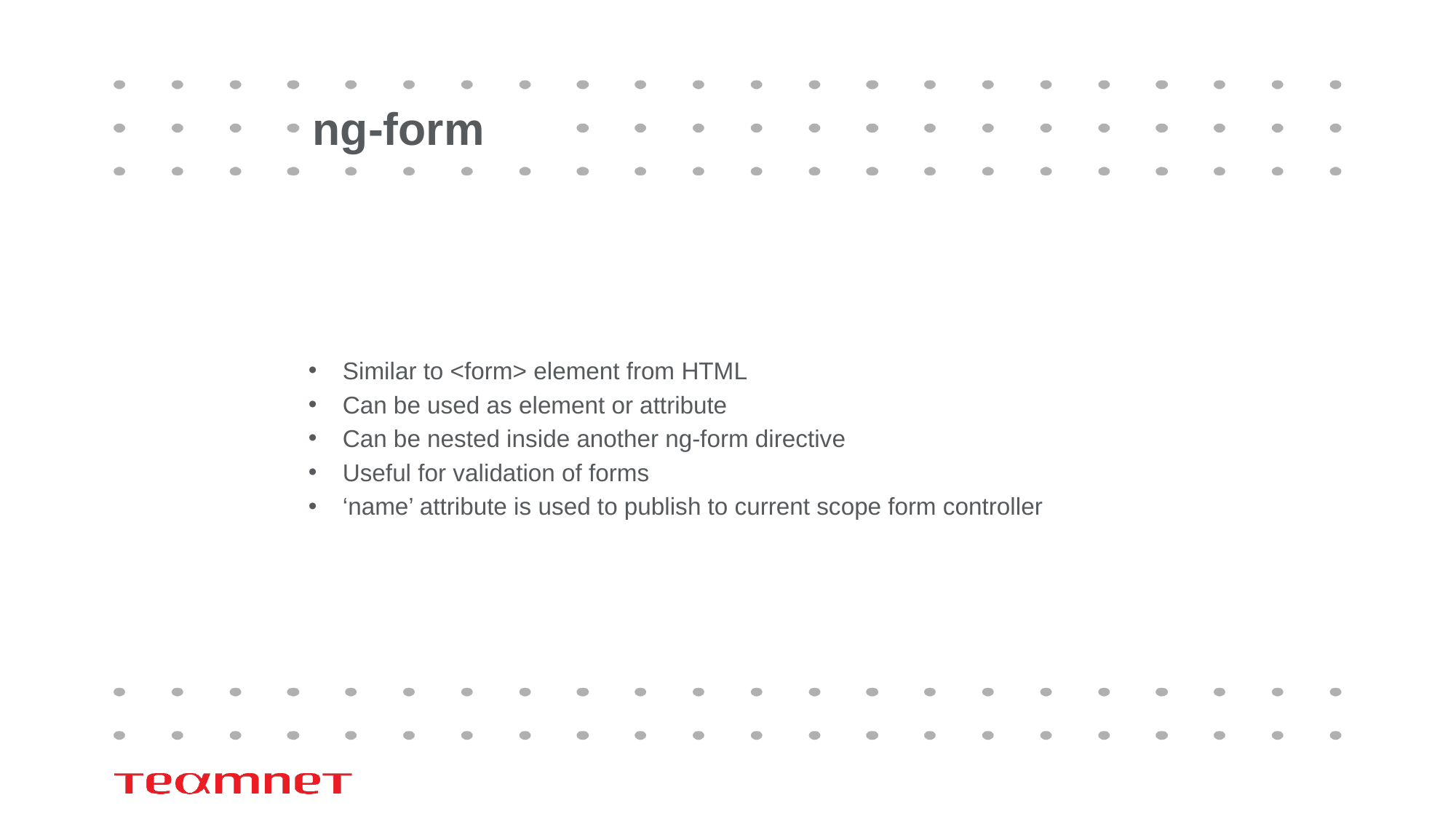

# ng-form
Similar to <form> element from HTML
Can be used as element or attribute
Can be nested inside another ng-form directive
Useful for validation of forms
‘name’ attribute is used to publish to current scope form controller